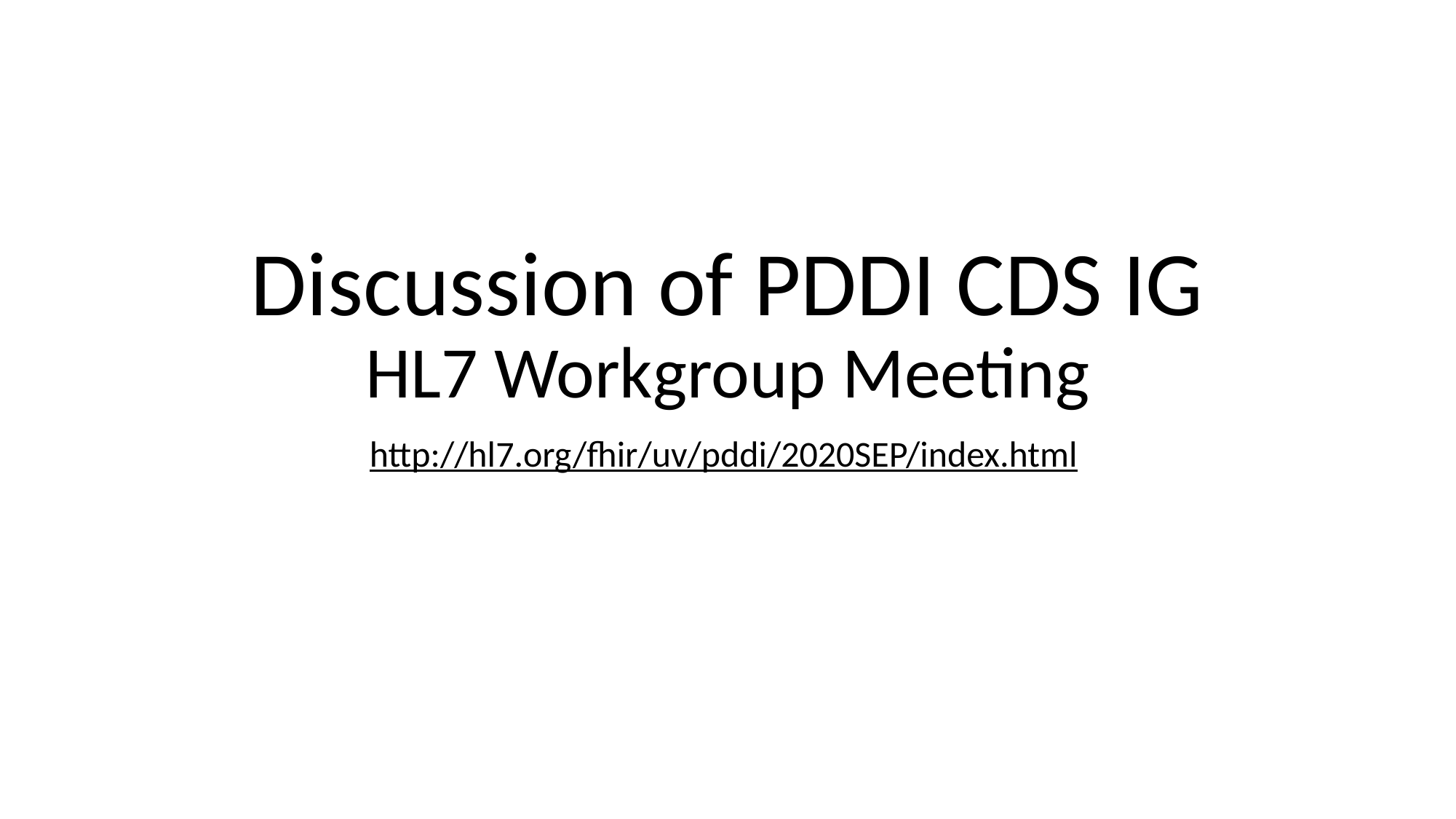

Discussion of PDDI CDS IG
HL7 Workgroup Meeting
http://hl7.org/fhir/uv/pddi/2020SEP/index.html